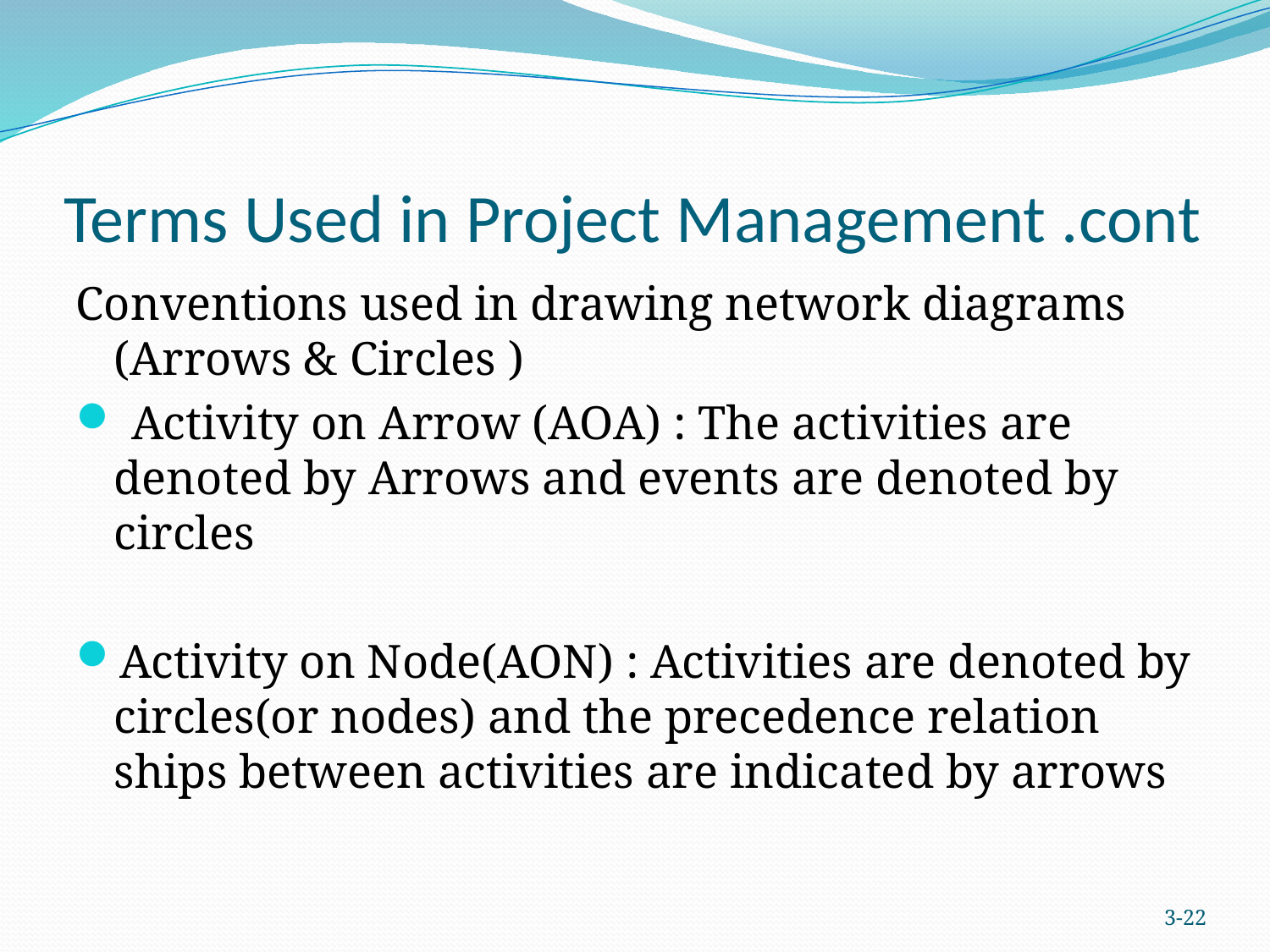

# Terms Used in Project Management .cont
Conventions used in drawing network diagrams  (Arrows & Circles )
 Activity on Arrow (AOA) : The activities are denoted by Arrows and events are denoted by circles

Activity on Node(AON) : Activities are denoted by circles(or nodes) and the precedence relation ships between activities are indicated by arrows
3-22